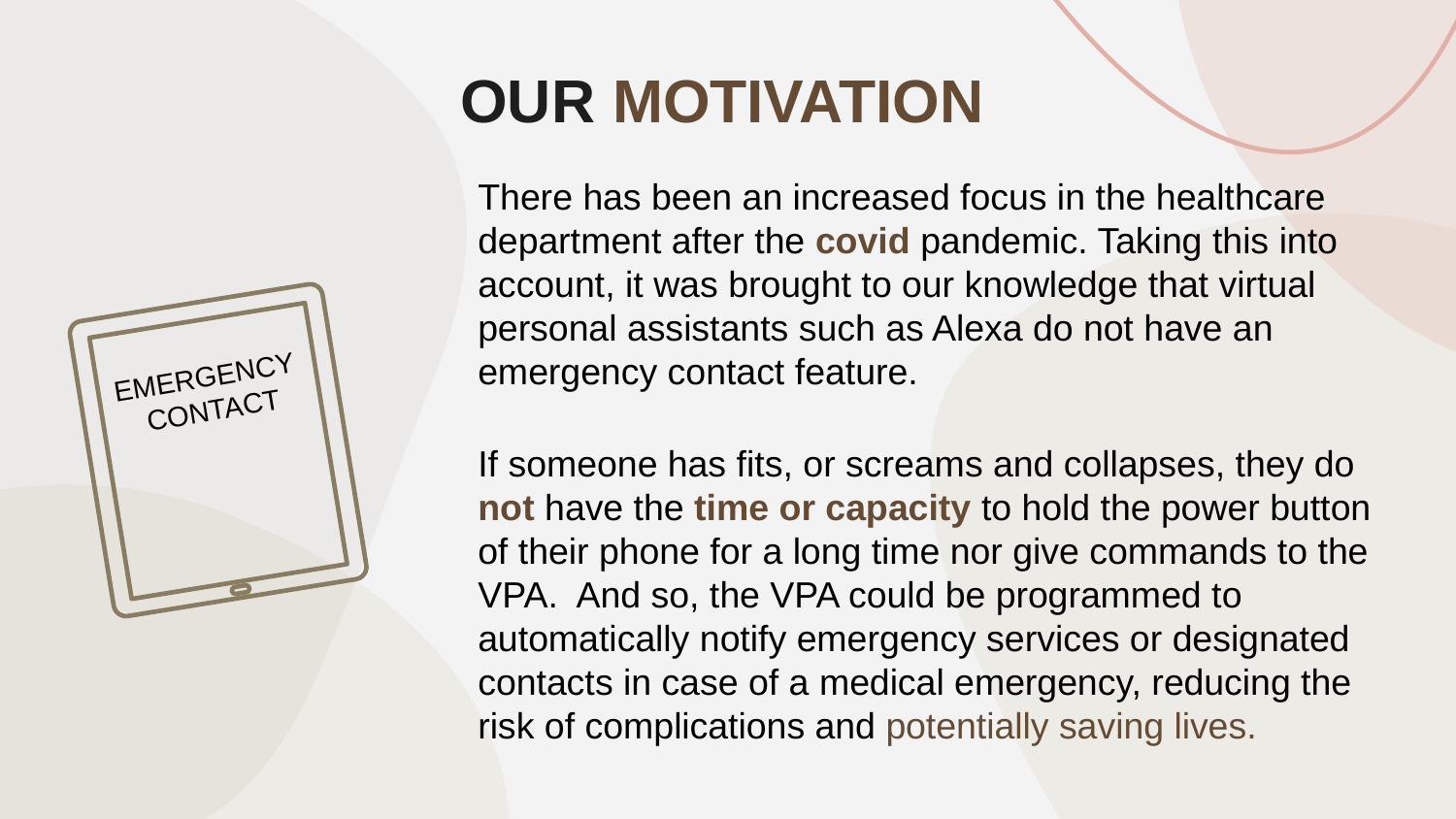

# OUR MOTIVATION
There has been an increased focus in the healthcare department after the covid pandemic. Taking this into account, it was brought to our knowledge that virtual personal assistants such as Alexa do not have an emergency contact feature.
If someone has fits, or screams and collapses, they do not have the time or capacity to hold the power button of their phone for a long time nor give commands to the VPA.  And so, the VPA could be programmed to automatically notify emergency services or designated contacts in case of a medical emergency, reducing the risk of complications and potentially saving lives.

EMERGENCY
CONTACT